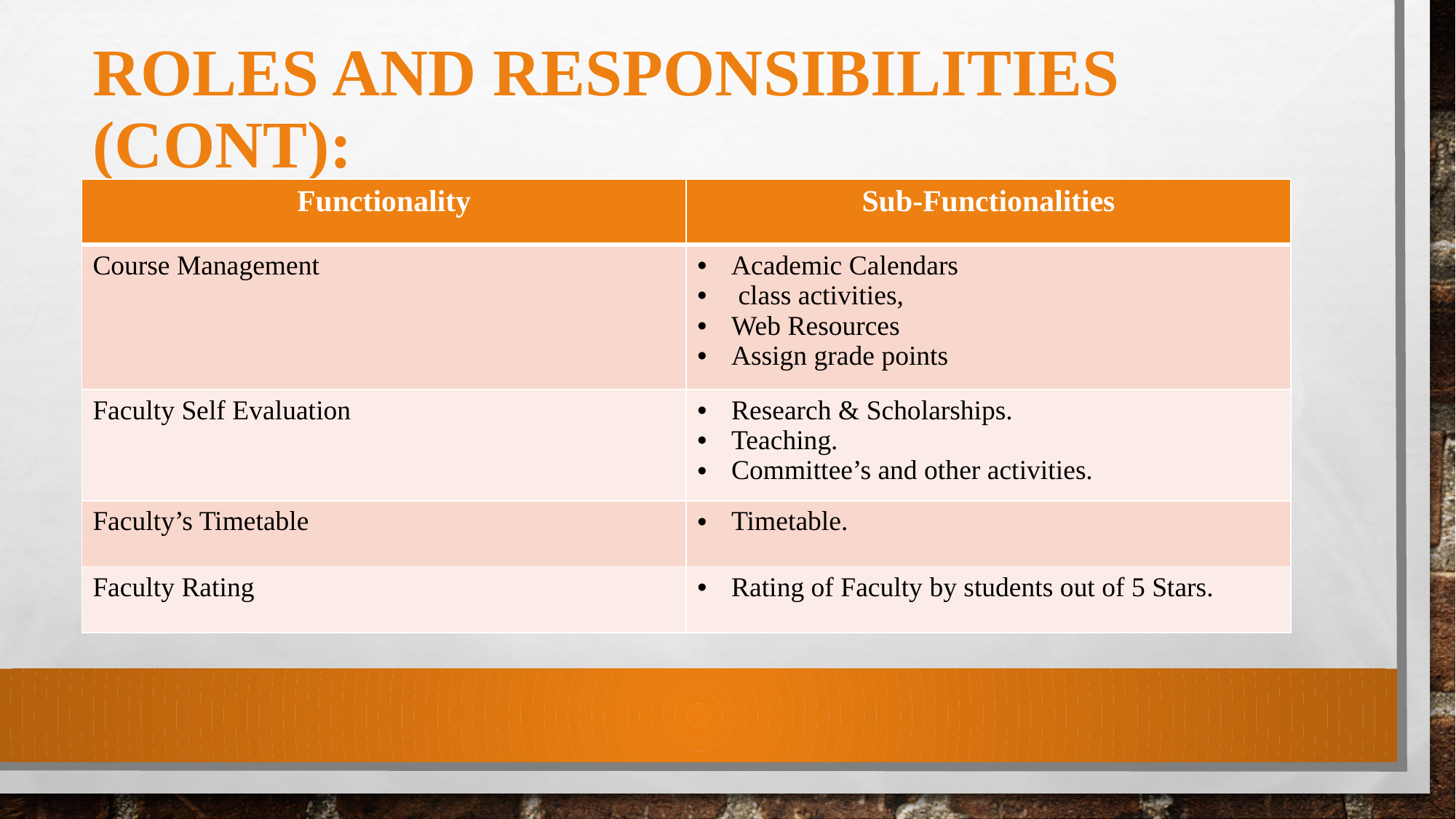

# Roles and responsibilities (cont):
| Functionality | Sub-Functionalities |
| --- | --- |
| Course Management | Academic Calendars class activities, Web Resources Assign grade points |
| Faculty Self Evaluation | Research & Scholarships. Teaching. Committee’s and other activities. |
| Faculty’s Timetable | Timetable. |
| Faculty Rating | Rating of Faculty by students out of 5 Stars. |